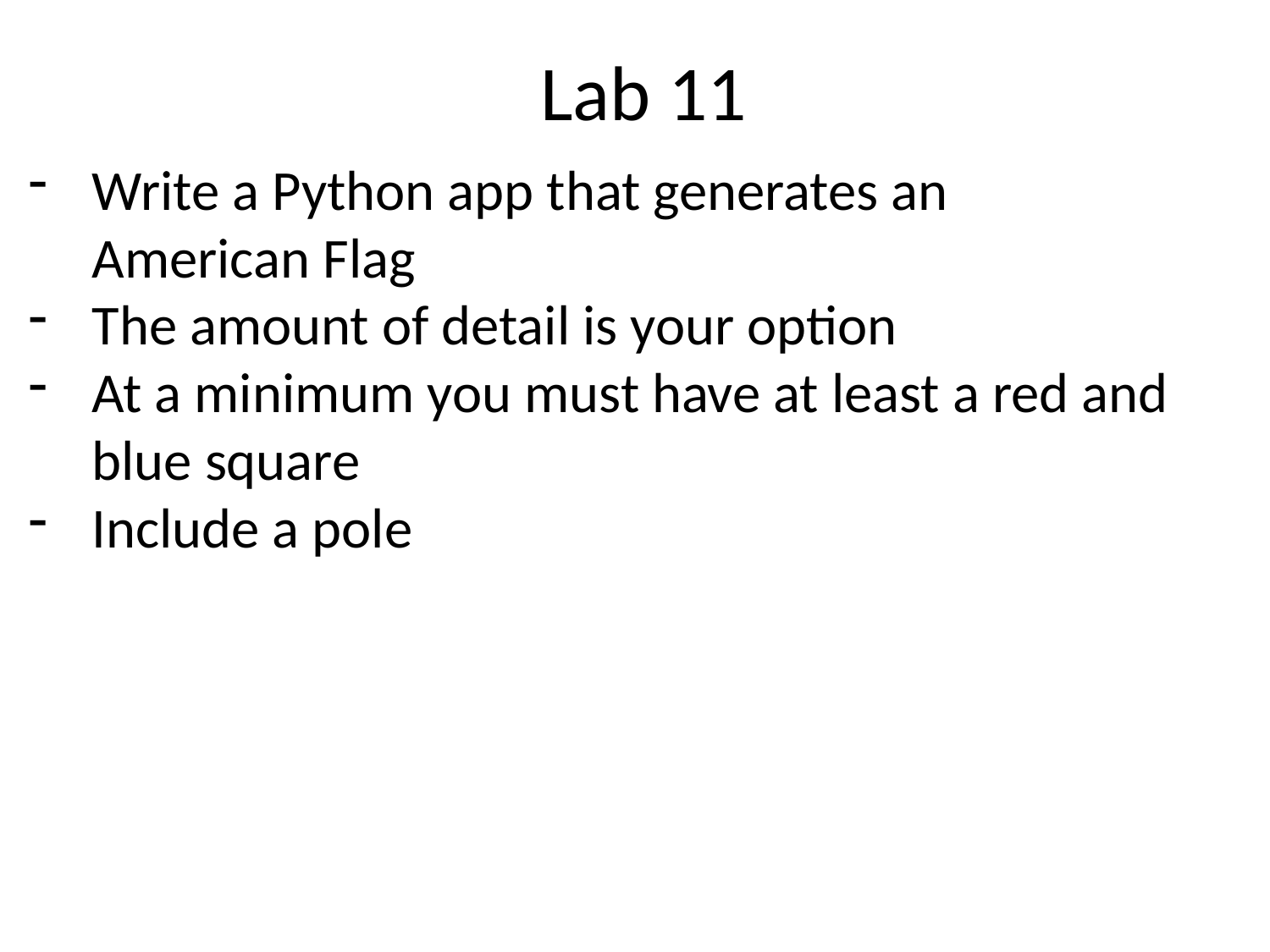

# Lab 11
Write a Python app that generates an American Flag
The amount of detail is your option
At a minimum you must have at least a red and blue square
Include a pole